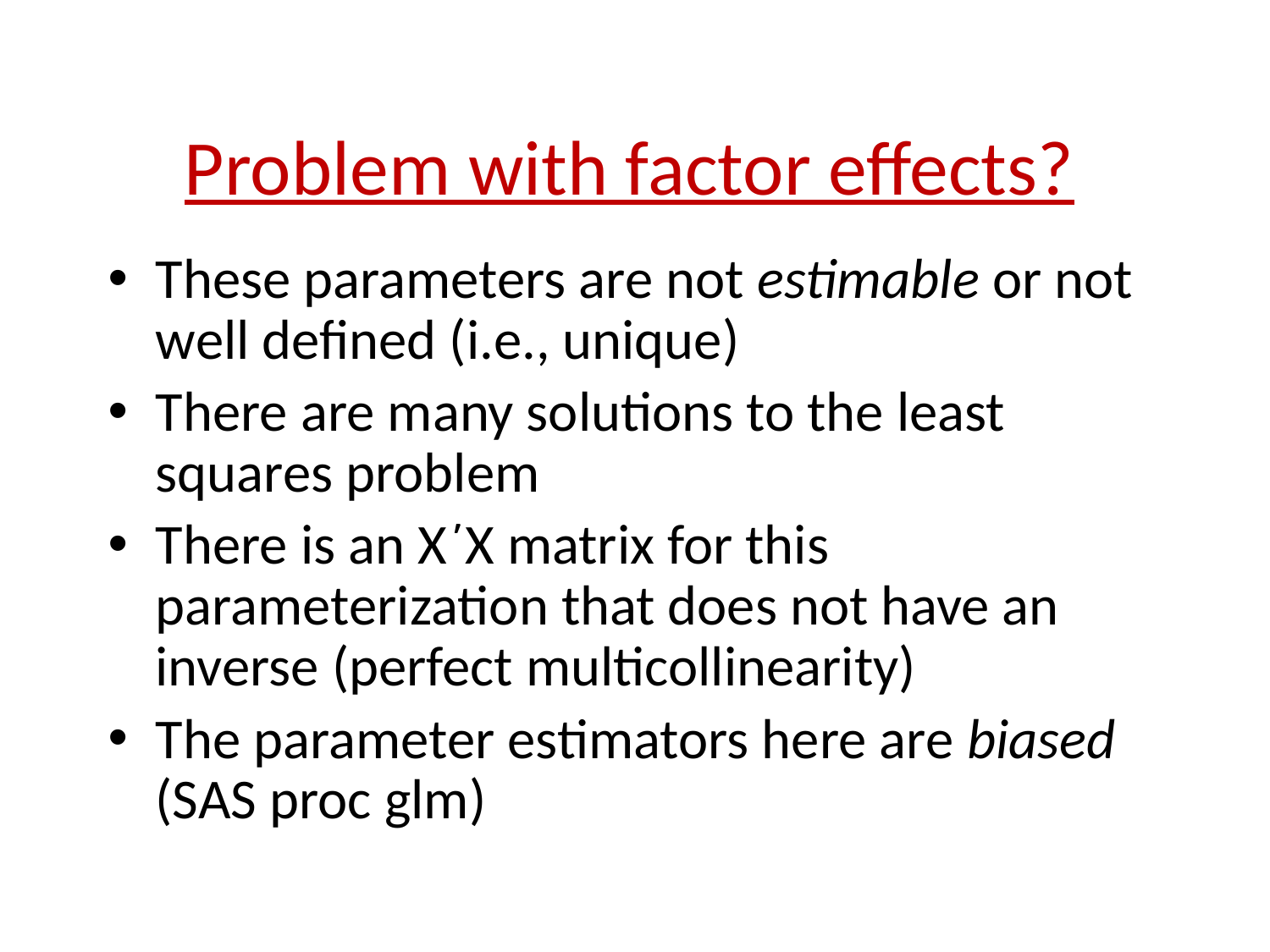

# Problem with factor effects?
These parameters are not estimable or not well defined (i.e., unique)
There are many solutions to the least squares problem
There is an X΄X matrix for this parameterization that does not have an inverse (perfect multicollinearity)
The parameter estimators here are biased (SAS proc glm)